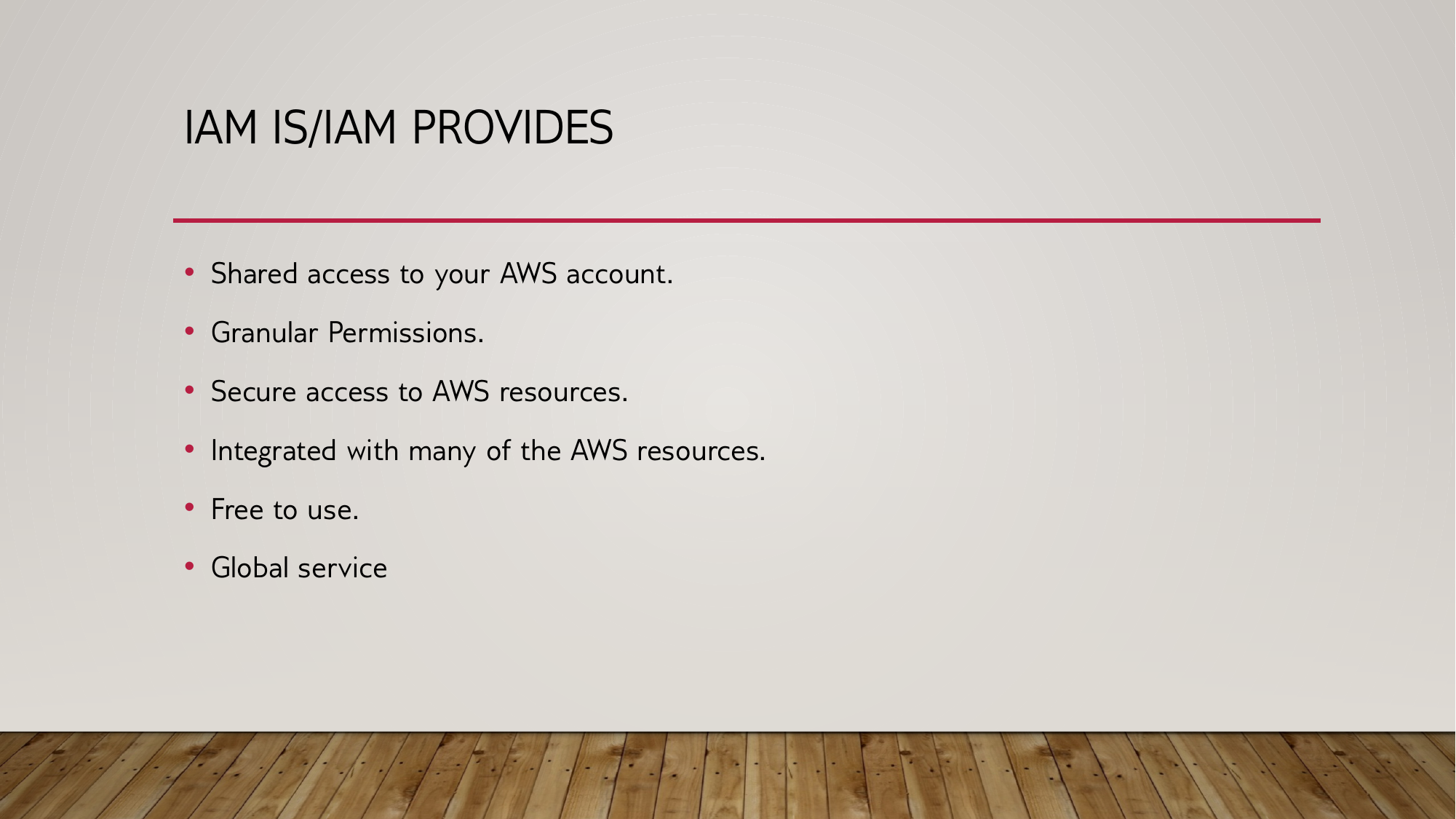

# IAM is/IAM Provides
Shared access to your AWS account.
Granular Permissions.
Secure access to AWS resources.
Integrated with many of the AWS resources.
Free to use.
Global service